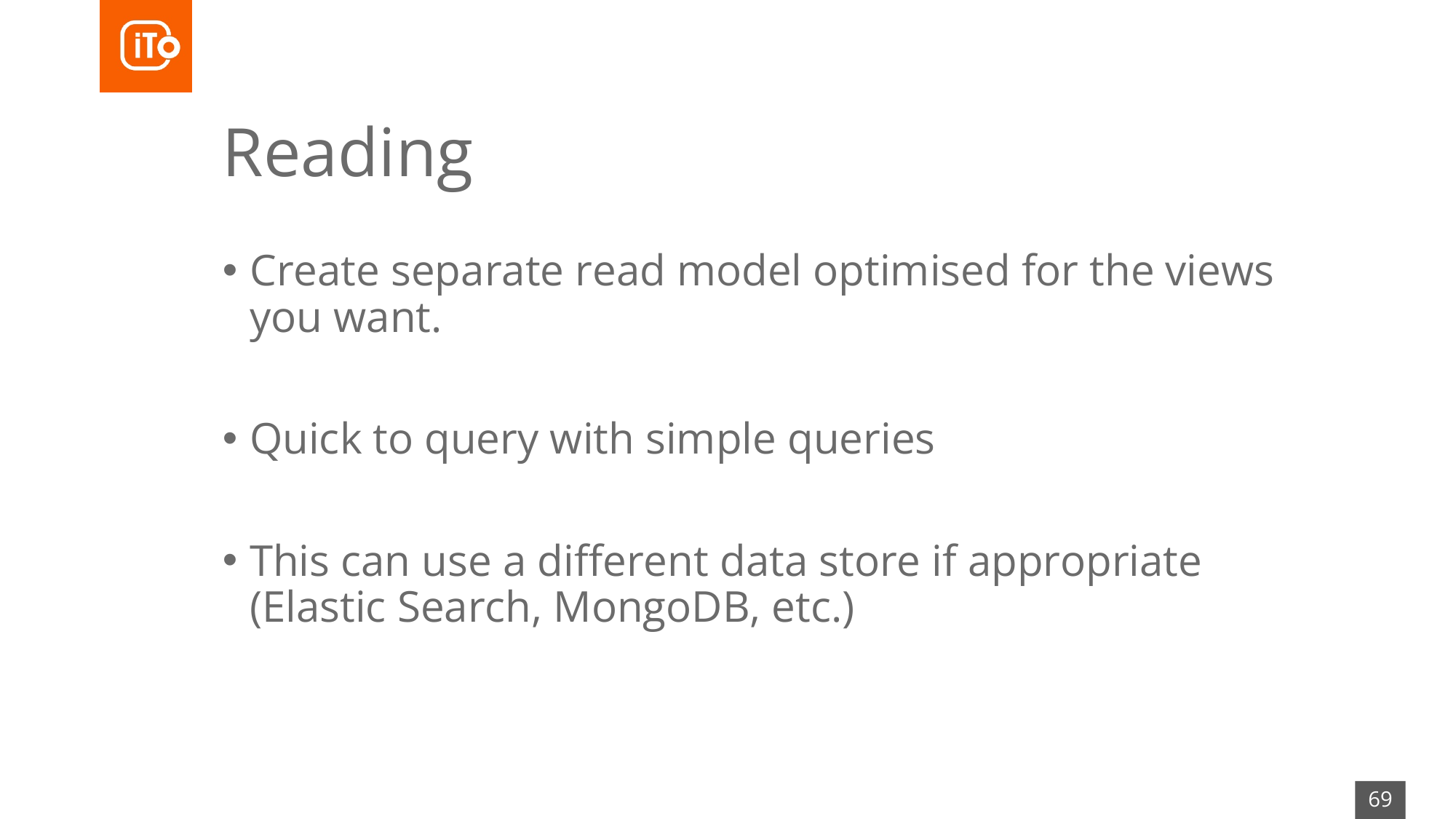

# Reading
Create separate read model optimised for the views you want.

Quick to query with simple queries

This can use a different data store if appropriate (Elastic Search, MongoDB, etc.)
69